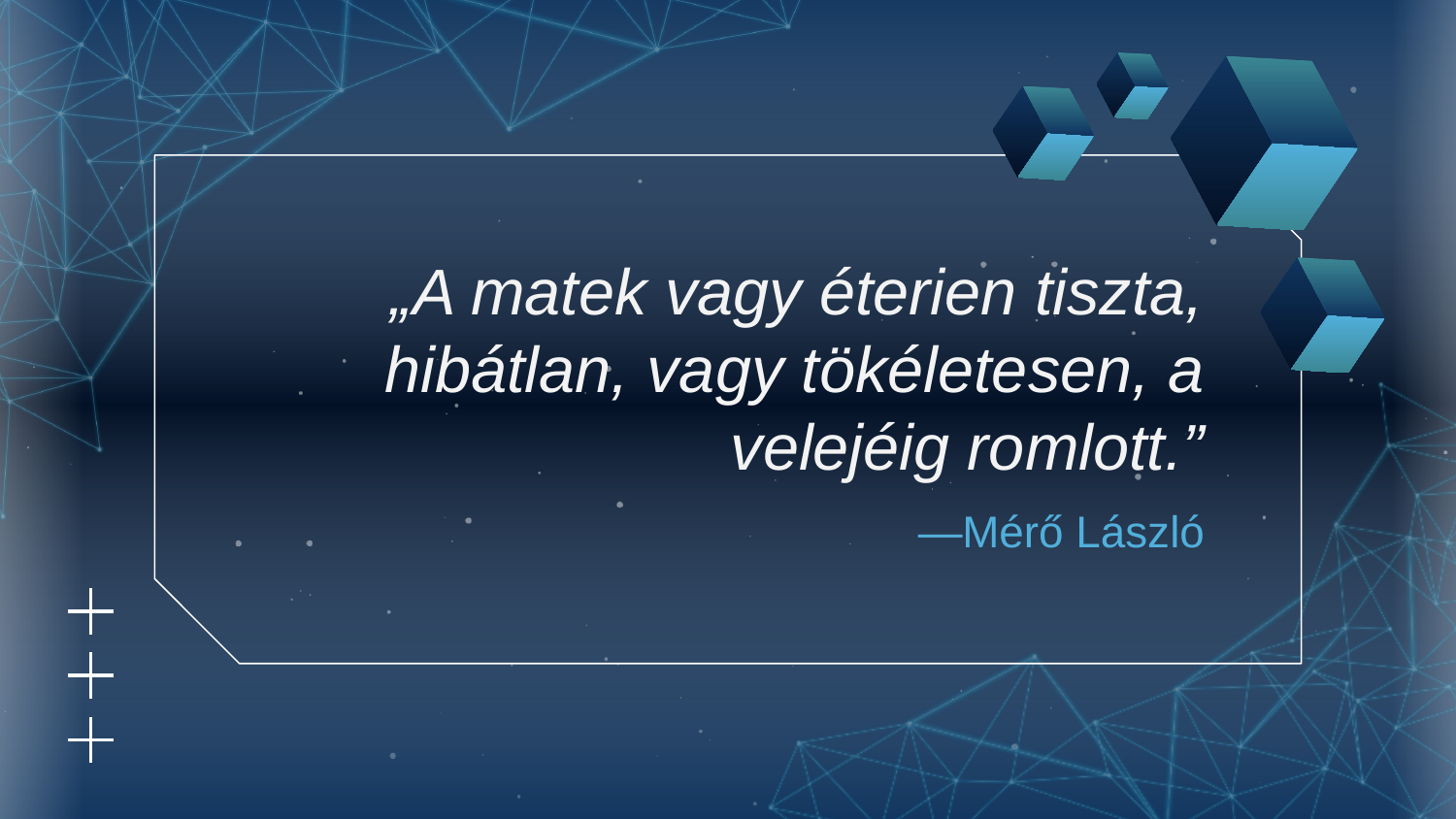

„A matek vagy éterien tiszta, hibátlan, vagy tökéletesen, a velejéig romlott.”
# —Mérő László